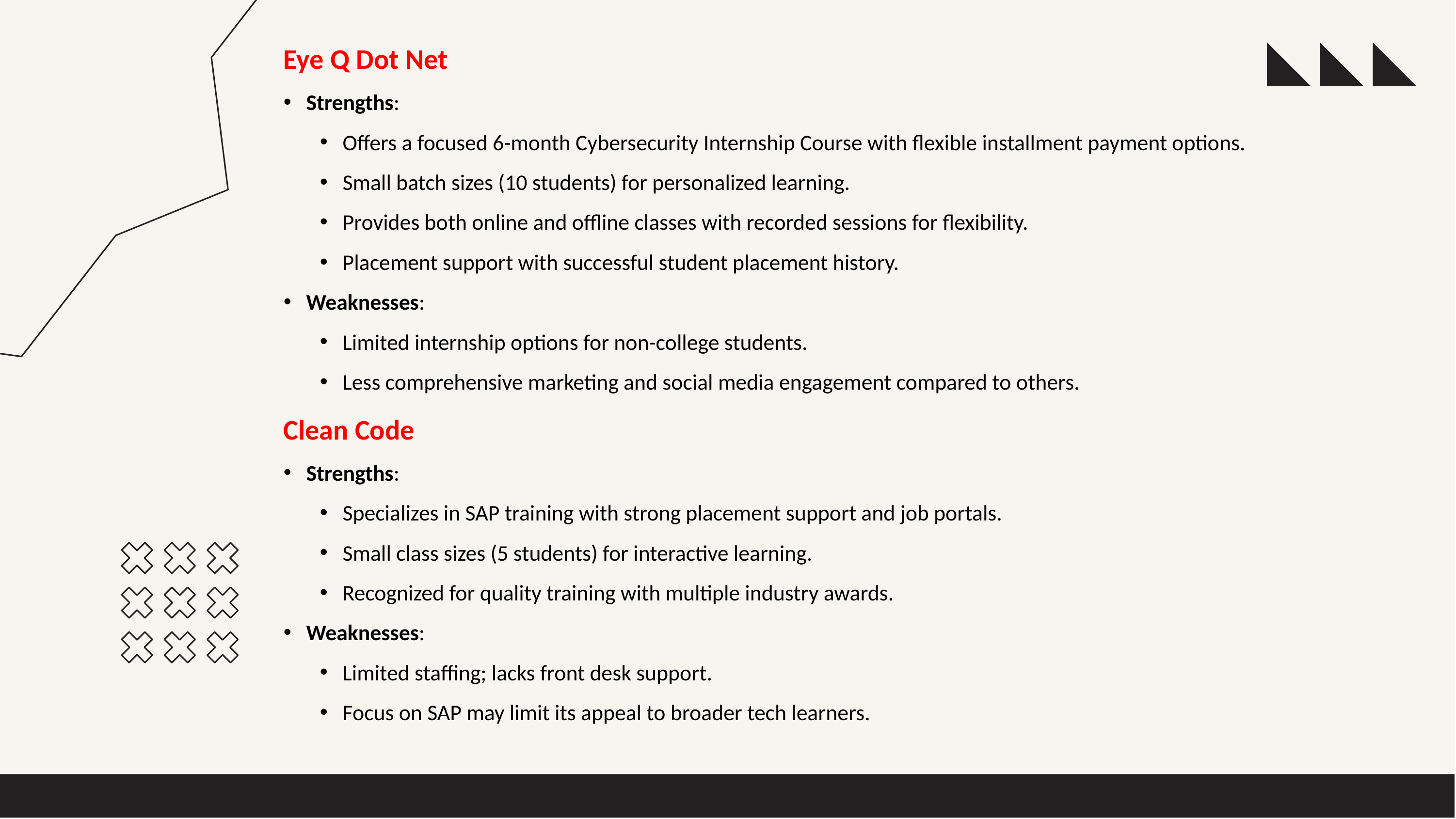

Eye Q Dot Net
Strengths:
Offers a focused 6-month Cybersecurity Internship Course with flexible installment payment options.
Small batch sizes (10 students) for personalized learning.
Provides both online and offline classes with recorded sessions for flexibility.
Placement support with successful student placement history.
Weaknesses:
Limited internship options for non-college students.
Less comprehensive marketing and social media engagement compared to others.
Clean Code
Strengths:
Specializes in SAP training with strong placement support and job portals.
Small class sizes (5 students) for interactive learning.
Recognized for quality training with multiple industry awards.
Weaknesses:
Limited staffing; lacks front desk support.
Focus on SAP may limit its appeal to broader tech learners.